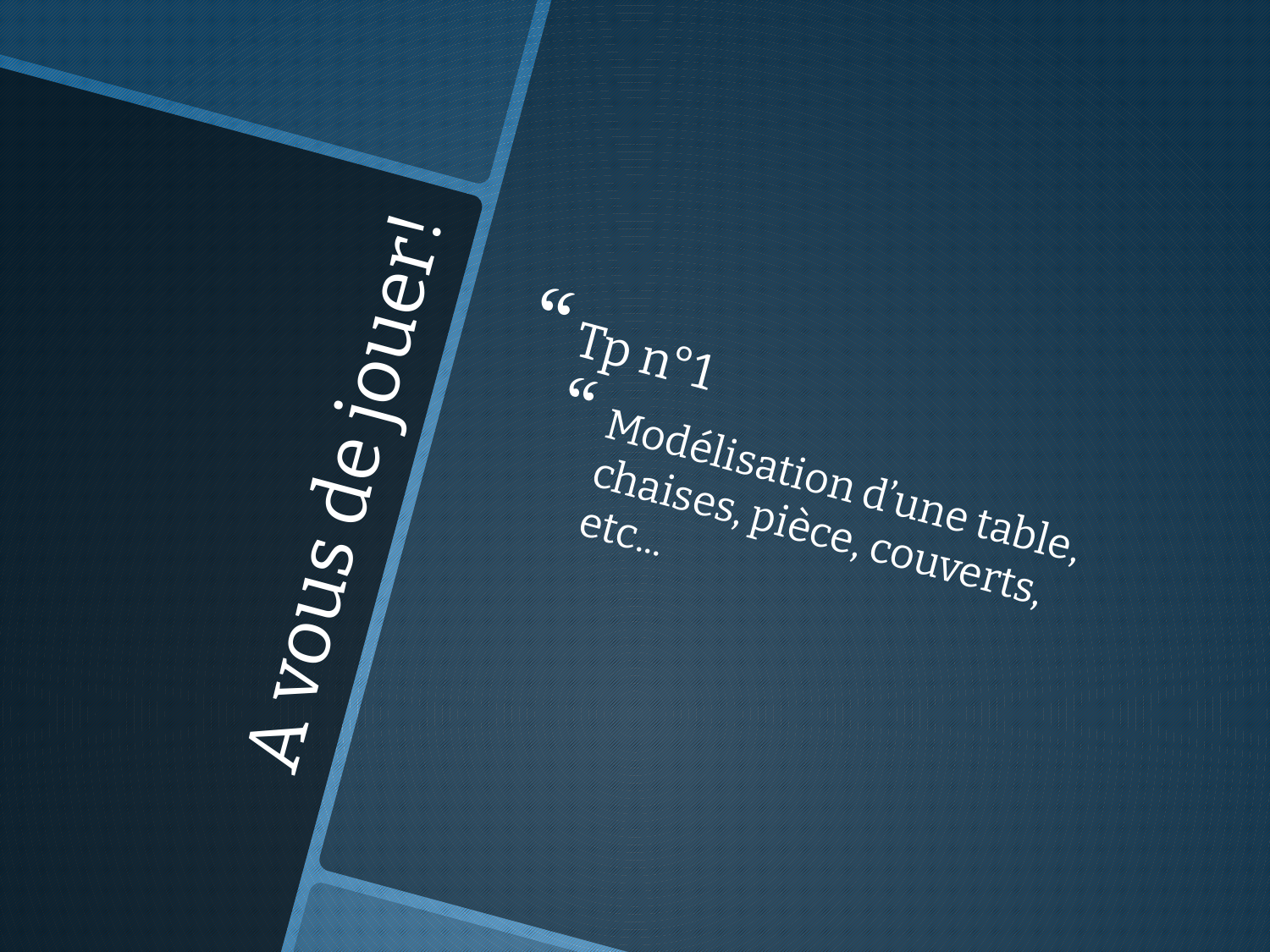

Tp n°1
Modélisation d’une table, chaises, pièce, couverts, etc...
# A vous de jouer!